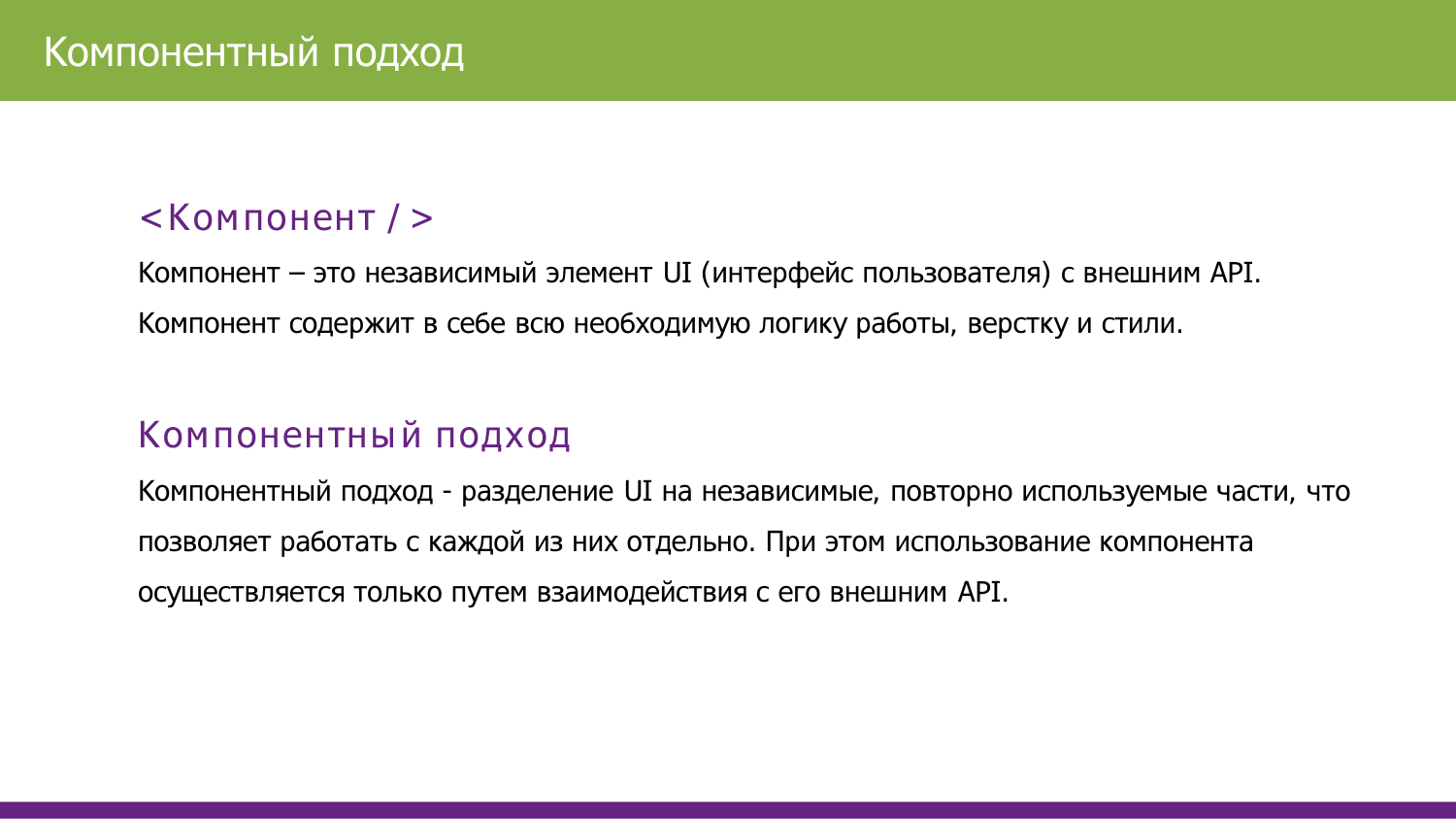

Компонентный подход
<Компонент />
Компонент – это независимый элемент UI (интерфейс пользователя) с внешним API. Компонент содержит в себе всю необходимую логику работы, верстку и стили.

Компонентный подход
Компонентный подход - разделение UI на независимые, повторно используемые части, что позволяет работать с каждой из них отдельно. При этом использование компонента осуществляется только путем взаимодействия с его внешним API.